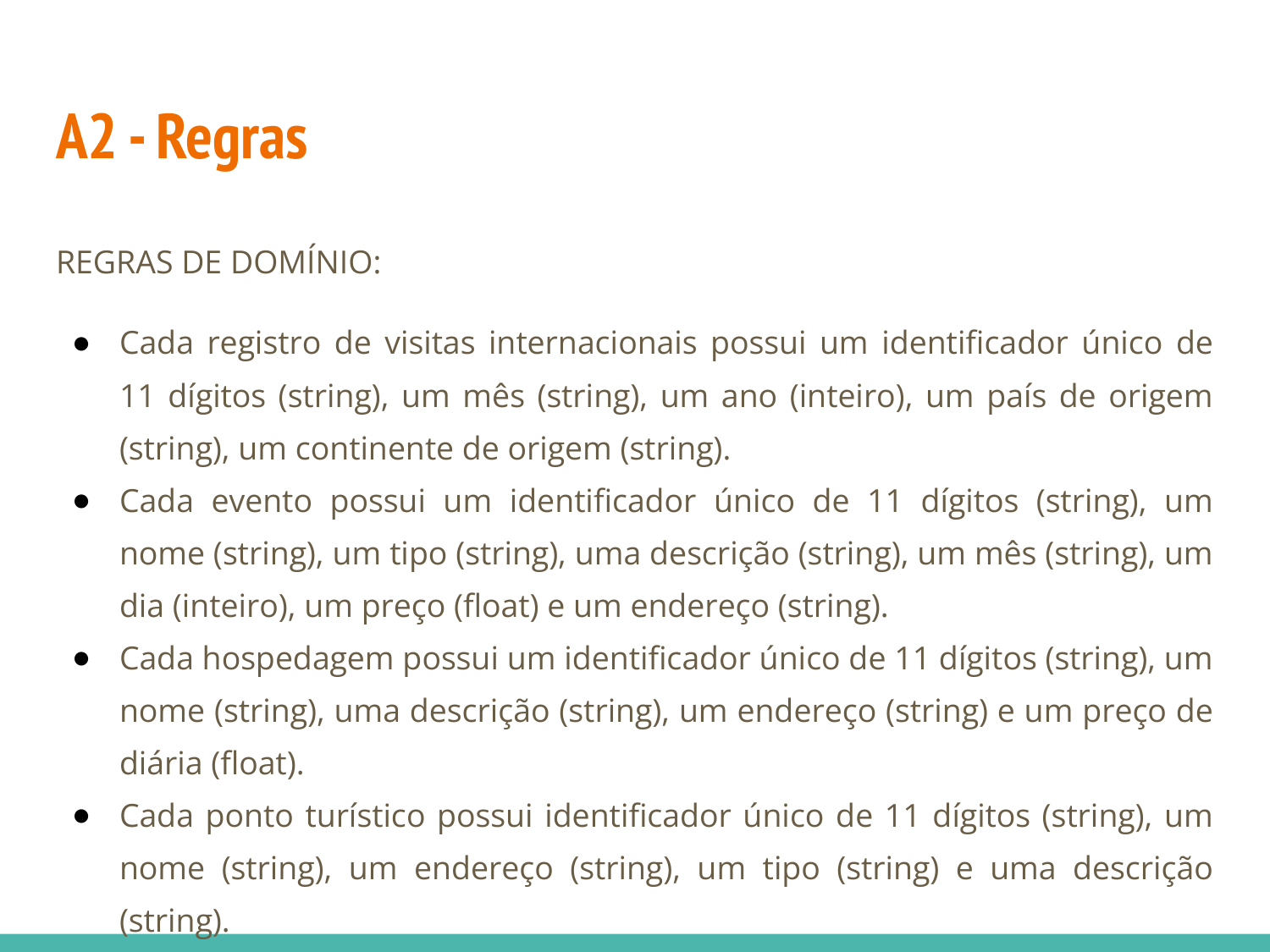

# A2 - Regras
REGRAS DE DOMÍNIO:
Cada registro de visitas internacionais possui um identificador único de 11 dígitos (string), um mês (string), um ano (inteiro), um país de origem (string), um continente de origem (string).
Cada evento possui um identificador único de 11 dígitos (string), um nome (string), um tipo (string), uma descrição (string), um mês (string), um dia (inteiro), um preço (float) e um endereço (string).
Cada hospedagem possui um identificador único de 11 dígitos (string), um nome (string), uma descrição (string), um endereço (string) e um preço de diária (float).
Cada ponto turístico possui identificador único de 11 dígitos (string), um nome (string), um endereço (string), um tipo (string) e uma descrição (string).